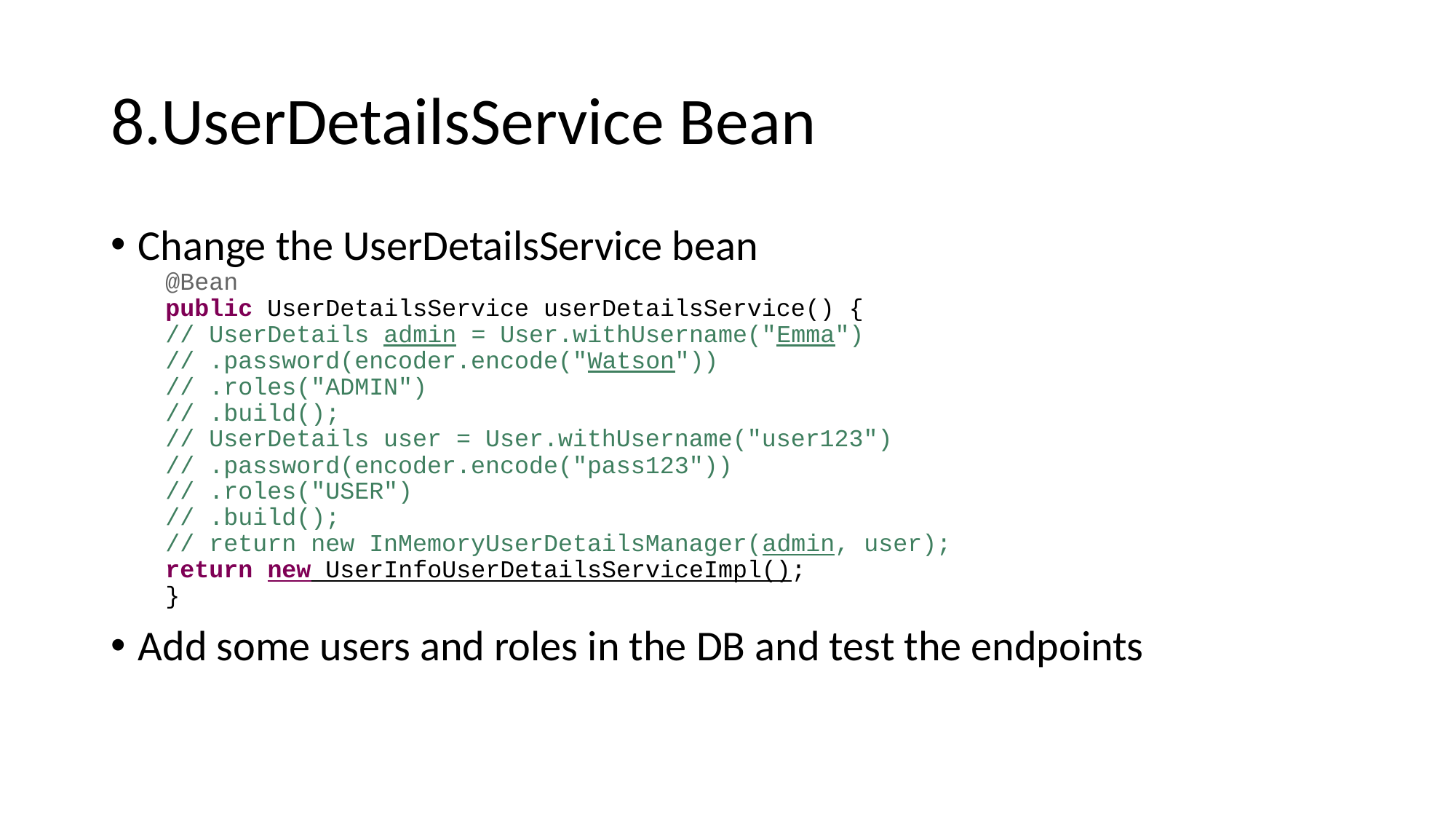

# 8.UserDetailsService Bean
Change the UserDetailsService bean
@Bean
public UserDetailsService userDetailsService() {
// UserDetails admin = User.withUsername("Emma")
// .password(encoder.encode("Watson"))
// .roles("ADMIN")
// .build();
// UserDetails user = User.withUsername("user123")
// .password(encoder.encode("pass123"))
// .roles("USER")
// .build();
// return new InMemoryUserDetailsManager(admin, user);
return new UserInfoUserDetailsServiceImpl();
}
Add some users and roles in the DB and test the endpoints